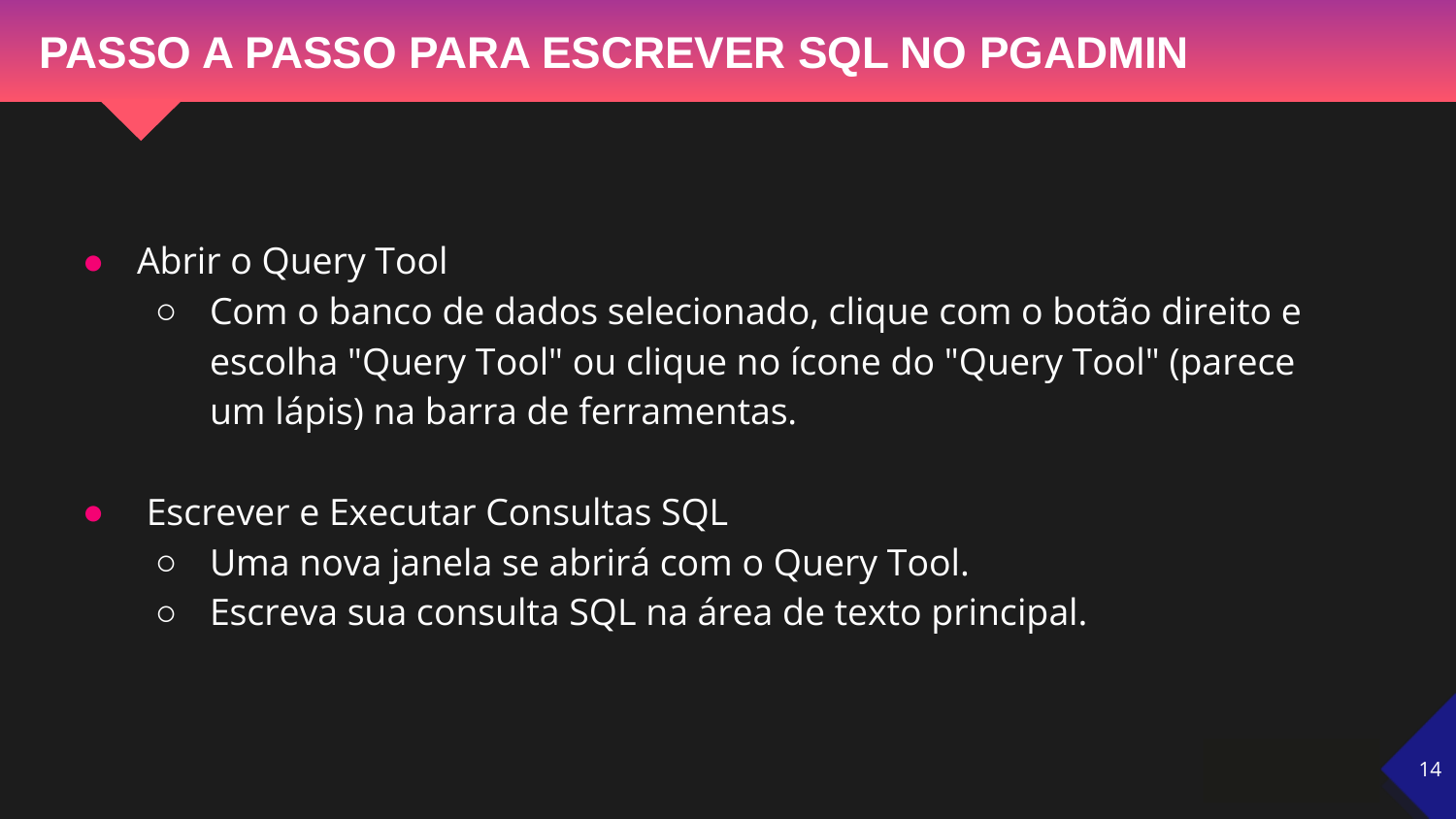

# PASSO A PASSO PARA ESCREVER SQL NO PGADMIN
Abrir o Query Tool
Com o banco de dados selecionado, clique com o botão direito e escolha "Query Tool" ou clique no ícone do "Query Tool" (parece um lápis) na barra de ferramentas.

 Escrever e Executar Consultas SQL
Uma nova janela se abrirá com o Query Tool.
Escreva sua consulta SQL na área de texto principal.
14